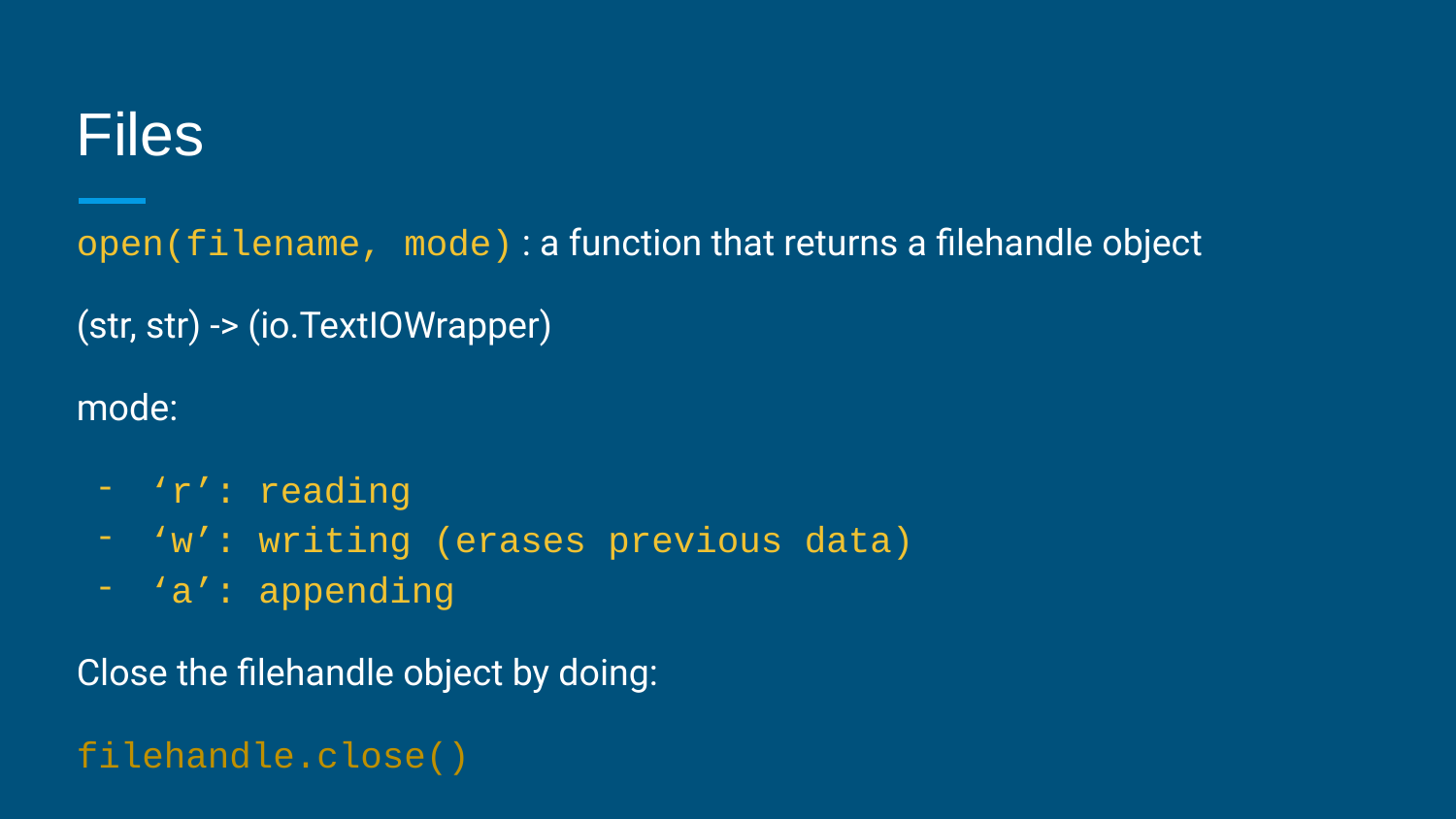

# Files
open(filename, mode) : a function that returns a filehandle object
(str, str) -> (io.TextIOWrapper)
mode:
‘r’: reading
‘w’: writing (erases previous data)
‘a’: appending
Close the filehandle object by doing:
filehandle.close()